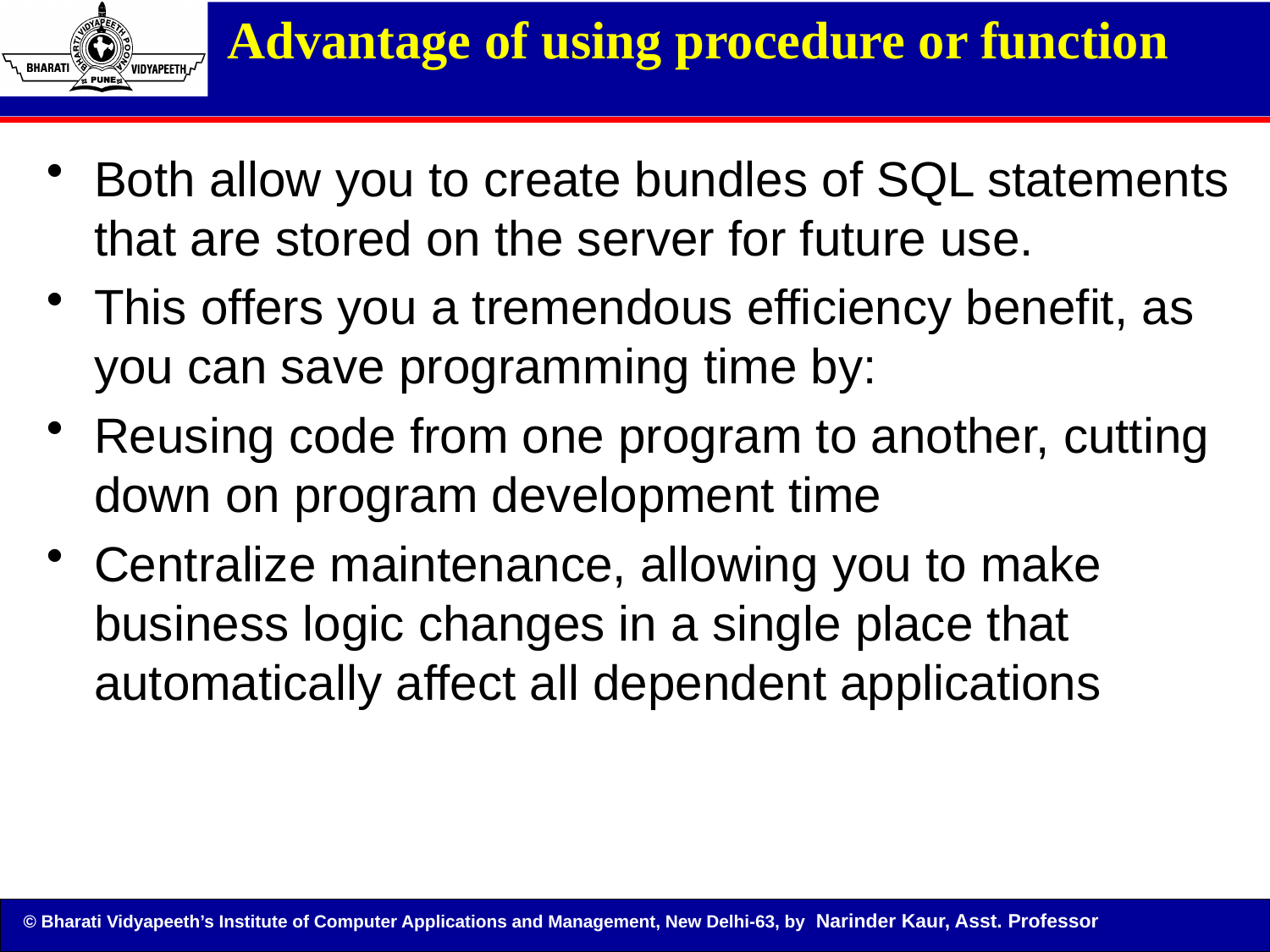

# Advantage of using procedure or function
Both allow you to create bundles of SQL statements that are stored on the server for future use.
This offers you a tremendous efficiency benefit, as you can save programming time by:
Reusing code from one program to another, cutting down on program development time
Centralize maintenance, allowing you to make business logic changes in a single place that automatically affect all dependent applications